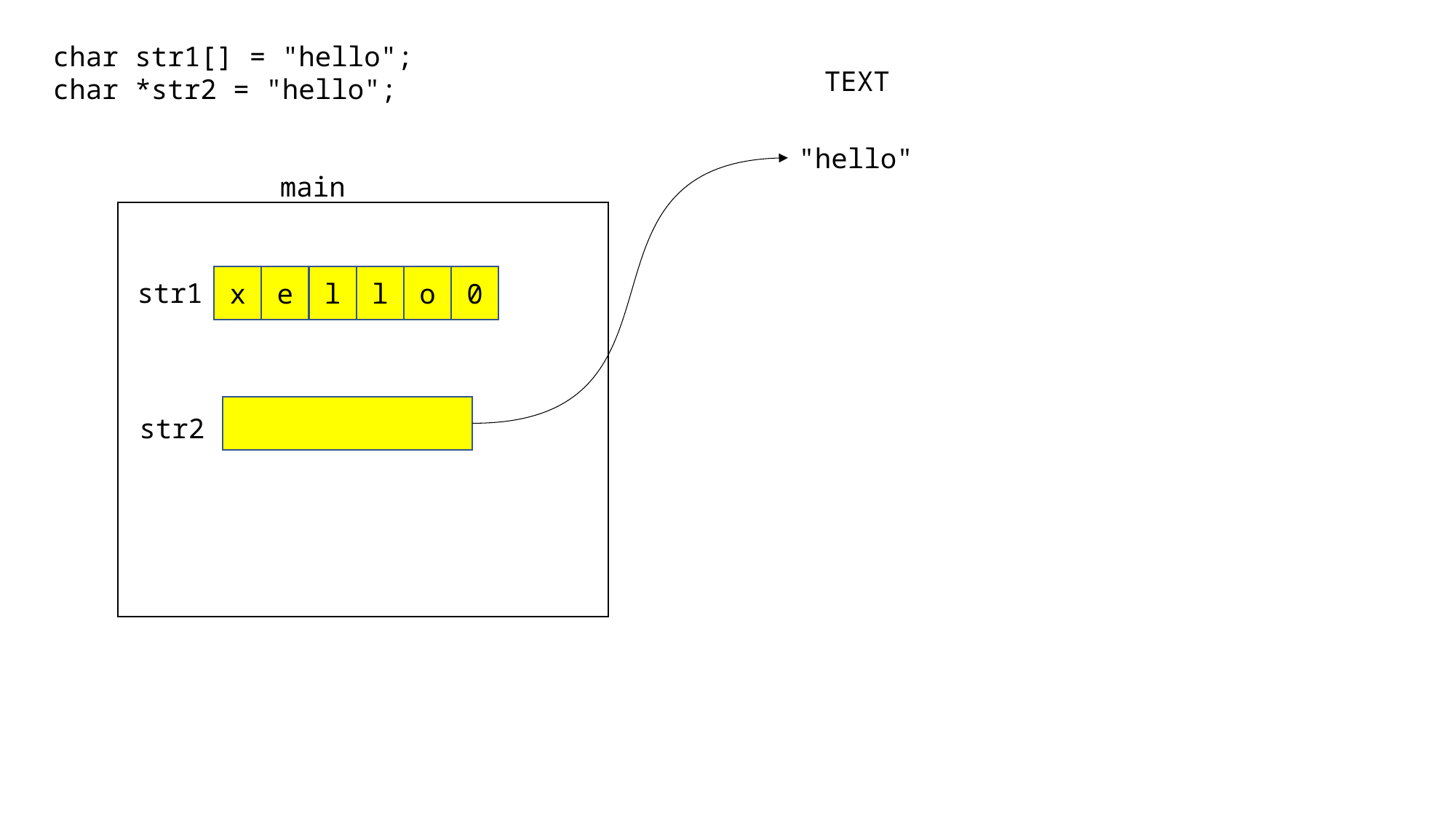

char str1[] = "hello";
 char *str2 = "hello";
TEXT
"hello"
main

x
e
l
l
o
0
str1

str2